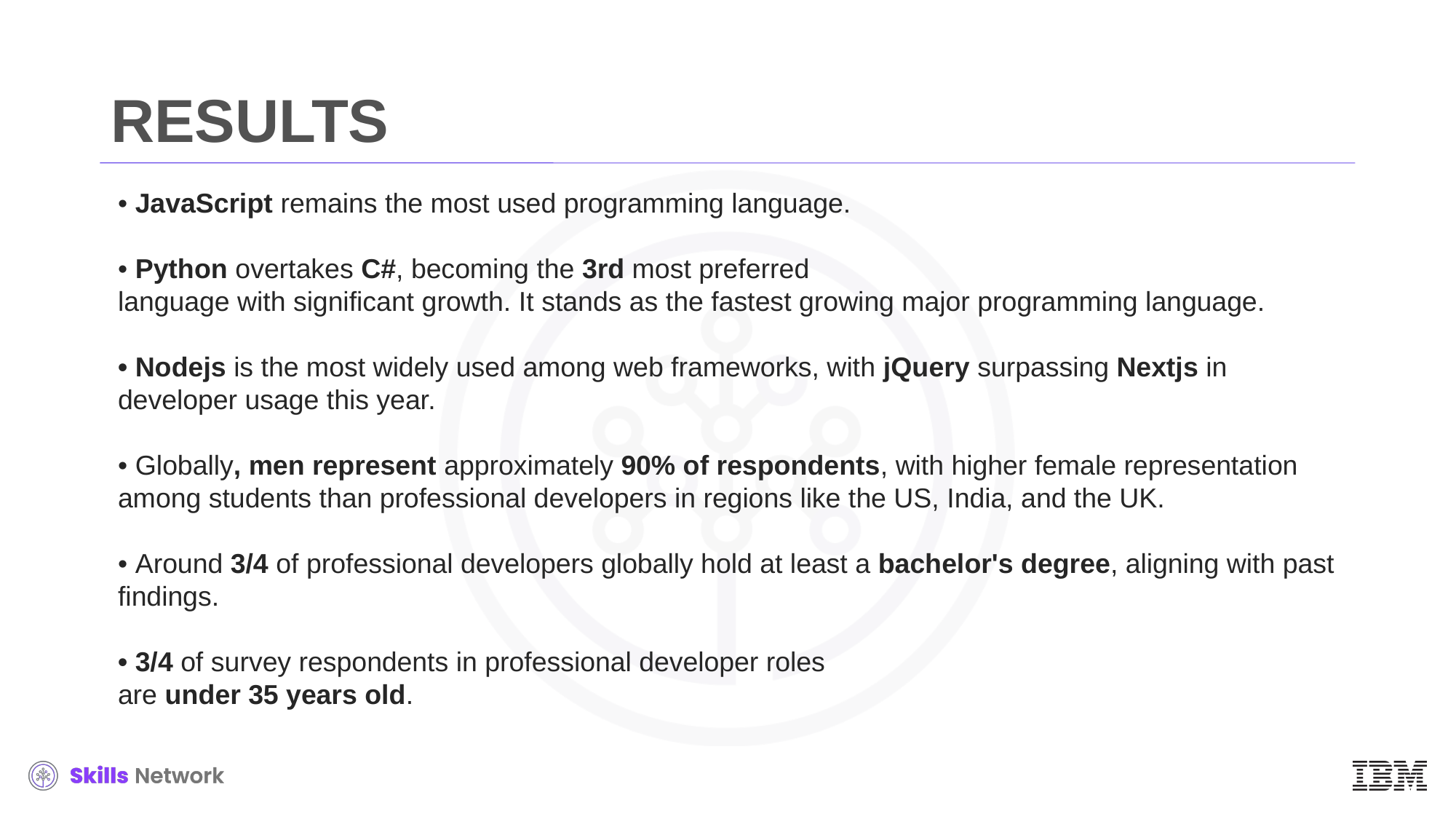

# RESULTS
• JavaScript remains the most used programming language.

• Python overtakes C#, becoming the 3rd most preferred
language with significant growth. It stands as the fastest growing major programming language.

• Nodejs is the most widely used among web frameworks, with jQuery surpassing Nextjs in developer usage this year.

• Globally, men represent approximately 90% of respondents, with higher female representation among students than professional developers in regions like the US, India, and the UK.

• Around 3/4 of professional developers globally hold at least a bachelor's degree, aligning with past findings.

• 3/4 of survey respondents in professional developer roles
are under 35 years old.